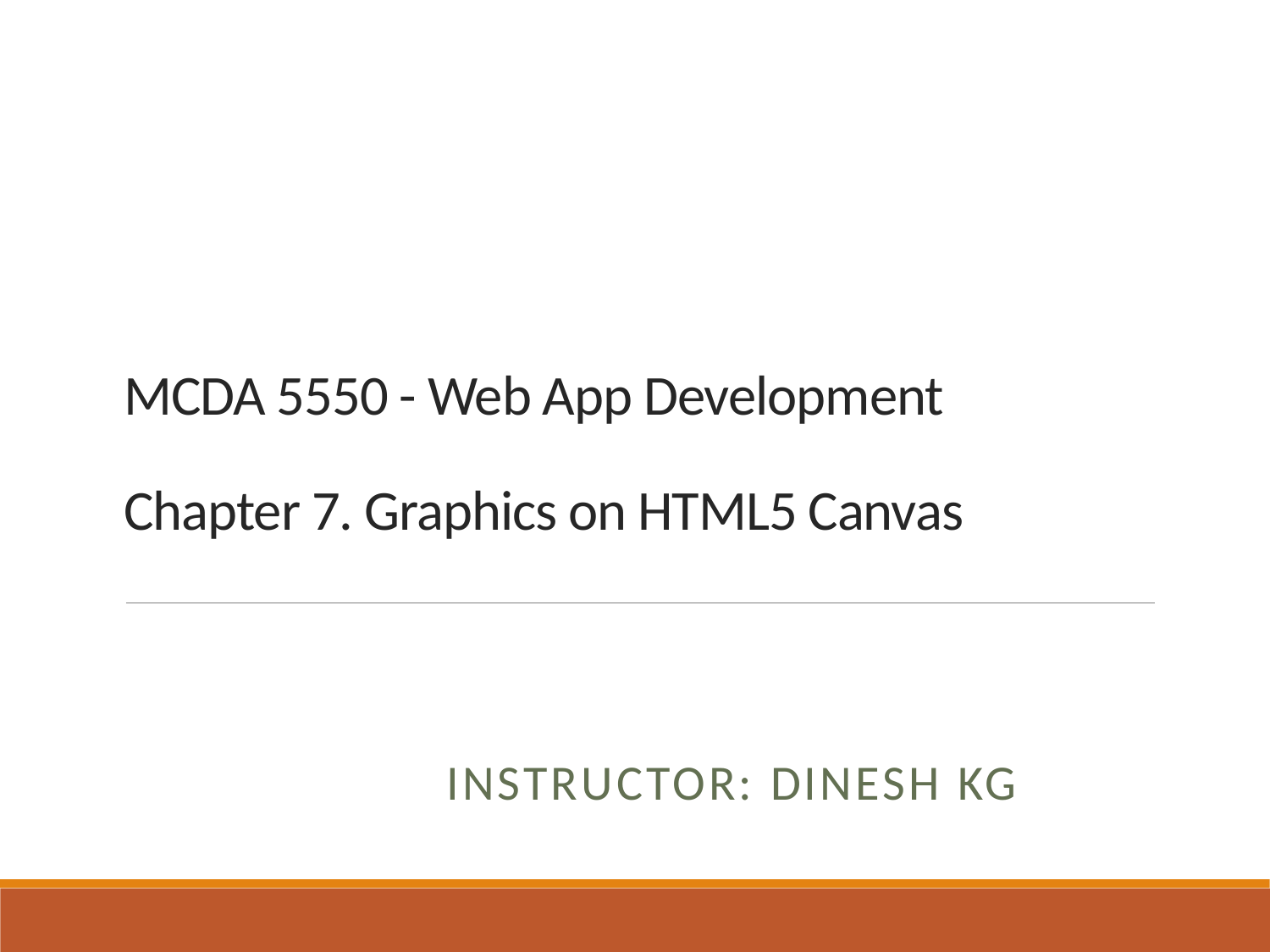

# MCDA 5550 - Web App Development Chapter 7. Graphics on HTML5 Canvas
Instructor: Dinesh kg